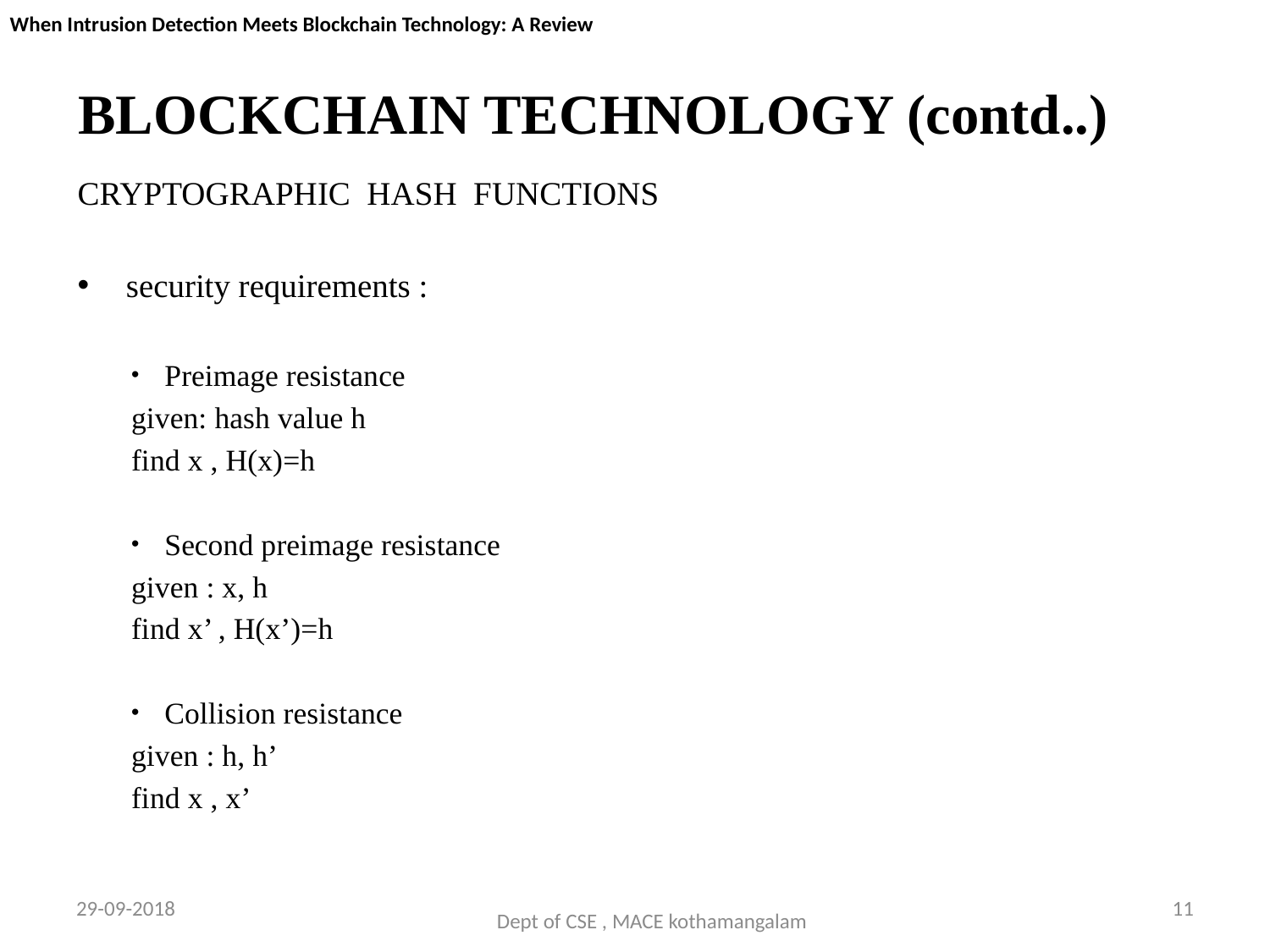

When Intrusion Detection Meets Blockchain Technology: A Review
# BLOCKCHAIN TECHNOLOGY (contd..)
CRYPTOGRAPHIC  HASH  FUNCTIONS

 security requirements :

Preimage resistance
	given: hash value h
	find x , H(x)=h

Second preimage resistance
	given : x, h
	find x’ , H(x’)=h

Collision resistance
	given : h, h’
	find x , x’

29-09-2018
11
Dept of CSE , MACE kothamangalam